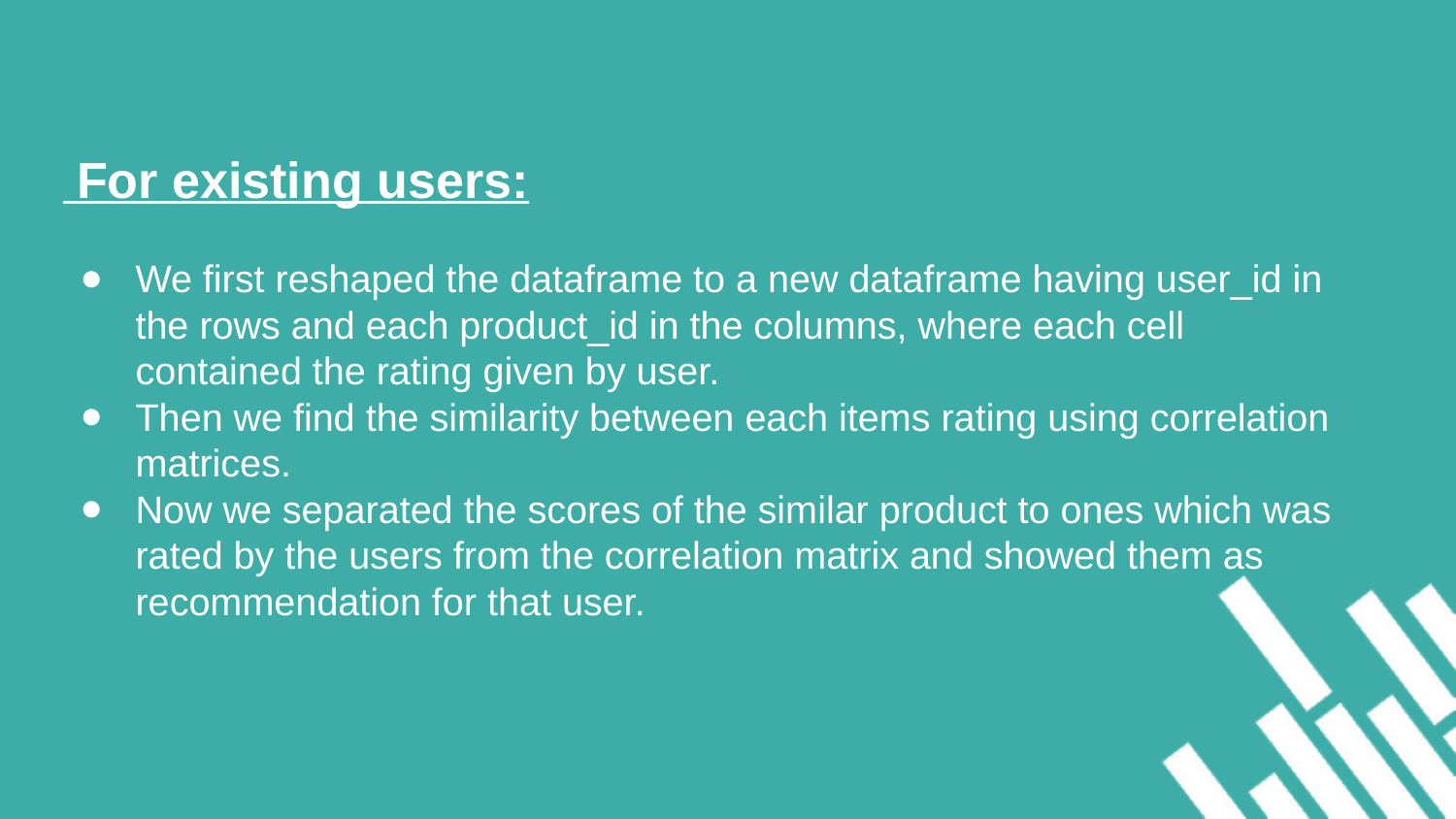

# For existing users:

We first reshaped the dataframe to a new dataframe having user_id in the rows and each product_id in the columns, where each cell contained the rating given by user.
Then we find the similarity between each items rating using correlation matrices.
Now we separated the scores of the similar product to ones which was rated by the users from the correlation matrix and showed them as recommendation for that user.